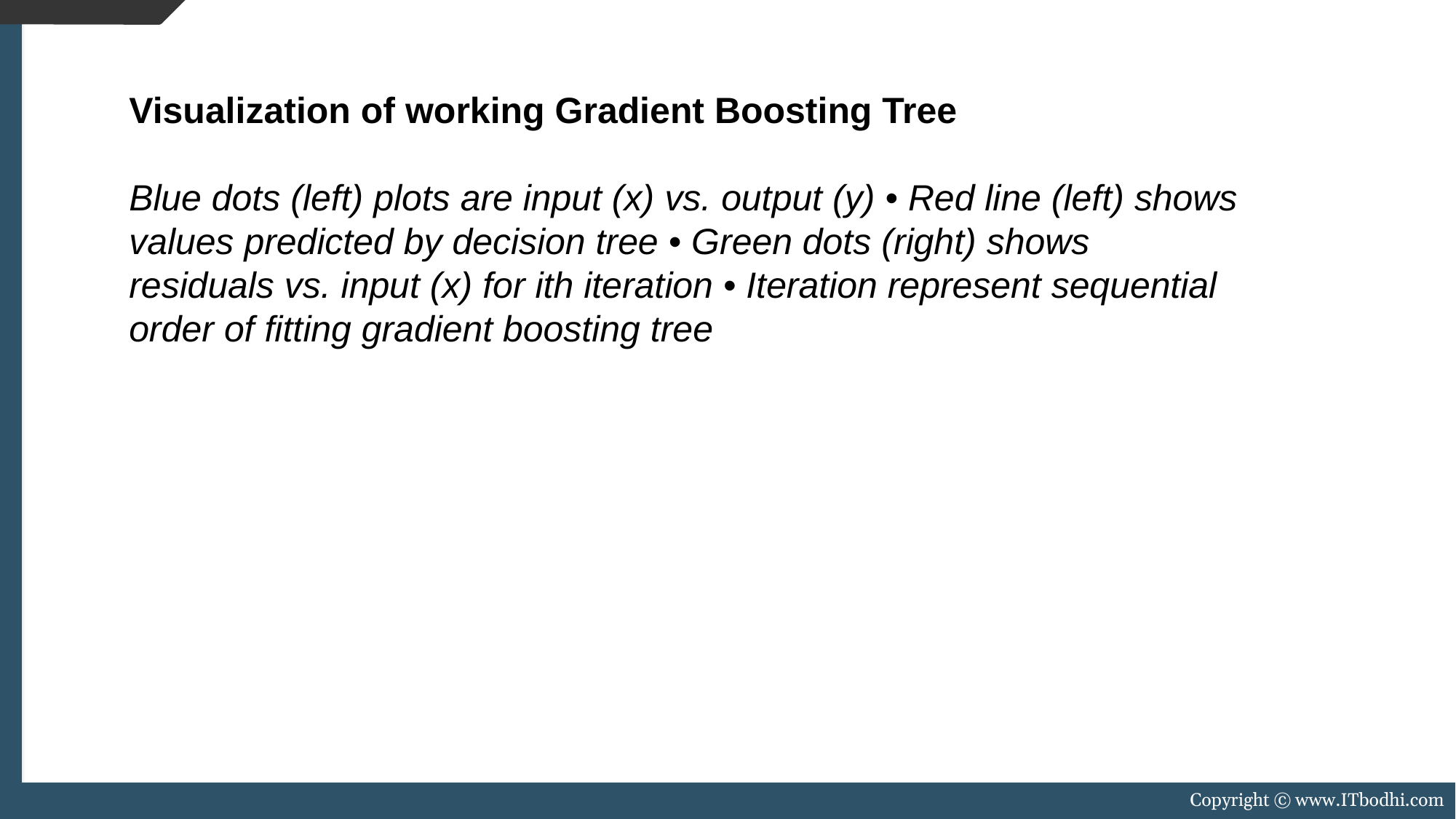

Visualization of working Gradient Boosting Tree

Blue dots (left) plots are input (x) vs. output (y) • Red line (left) shows values predicted by decision tree • Green dots (right) shows residuals vs. input (x) for ith iteration • Iteration represent sequential order of fitting gradient boosting tree

Copyright © www.ITbodhi.com